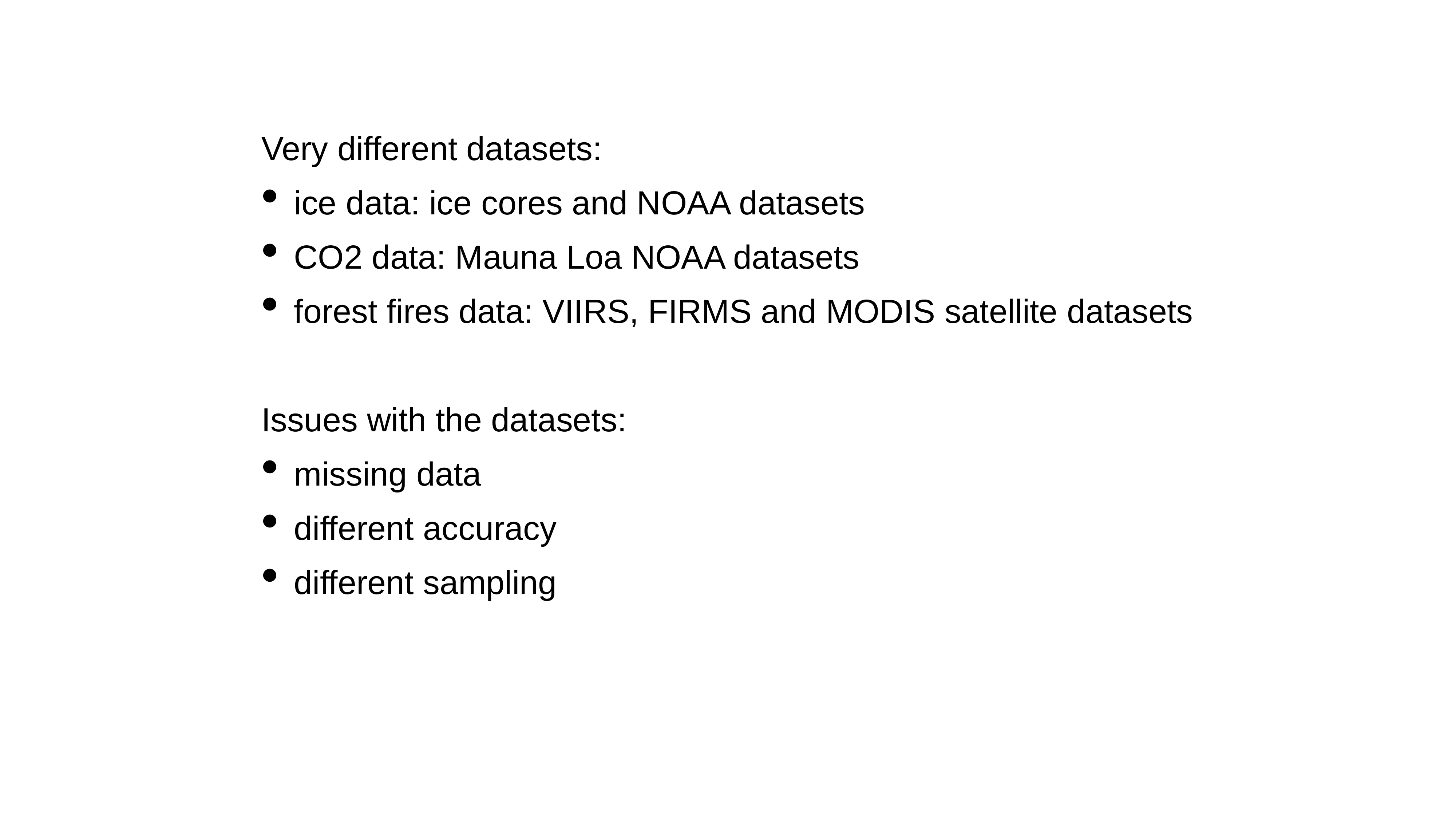

Very different datasets:
ice data: ice cores and NOAA datasets
CO2 data: Mauna Loa NOAA datasets
forest fires data: VIIRS, FIRMS and MODIS satellite datasets

Issues with the datasets:
missing data
different accuracy
different sampling